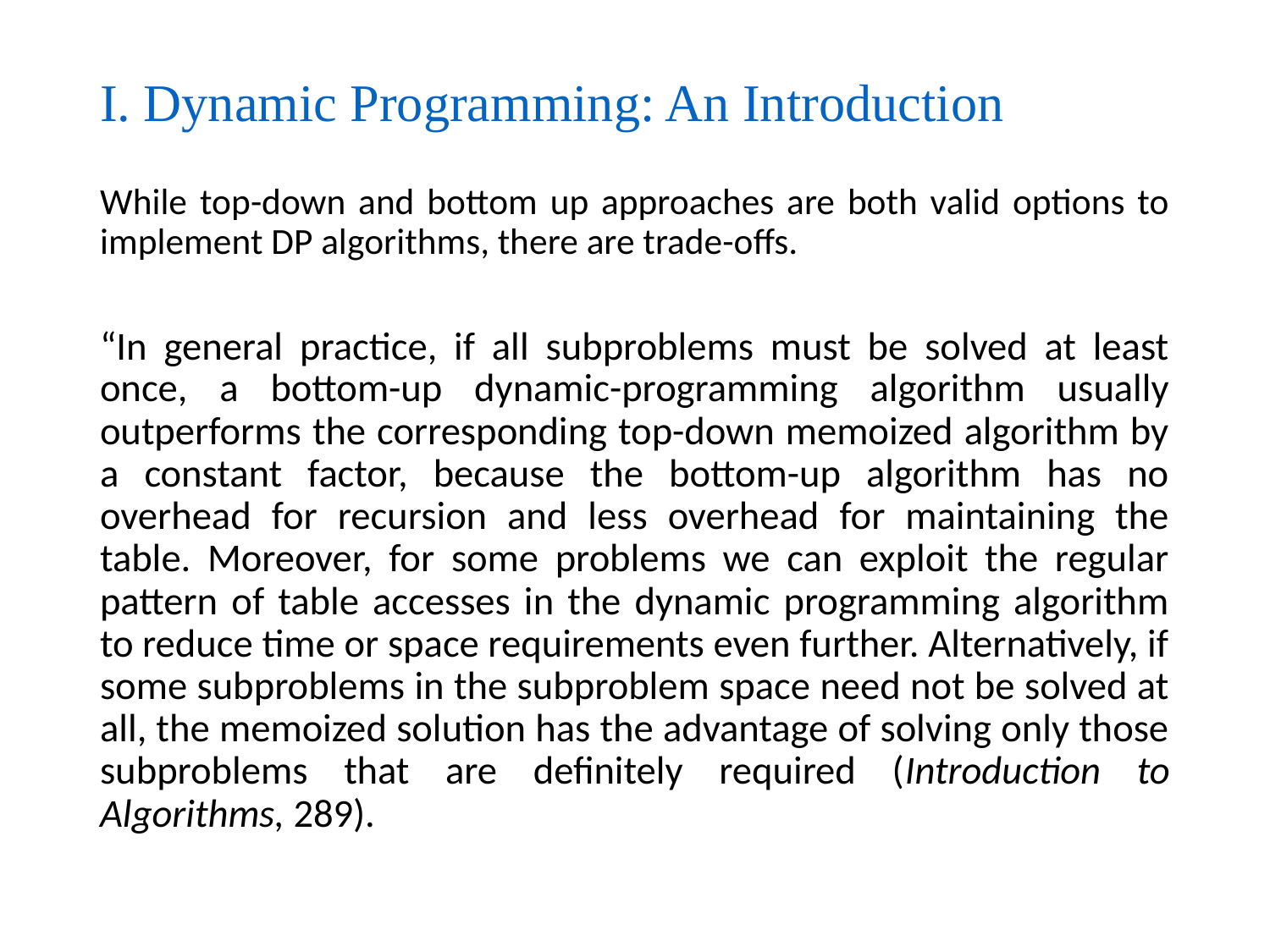

# I. Dynamic Programming: An Introduction
While top-down and bottom up approaches are both valid options to implement DP algorithms, there are trade-offs.

“In general practice, if all subproblems must be solved at least once, a bottom-up dynamic-programming algorithm usually outperforms the corresponding top-down memoized algorithm by a constant factor, because the bottom-up algorithm has no overhead for recursion and less overhead for maintaining the table. Moreover, for some problems we can exploit the regular pattern of table accesses in the dynamic programming algorithm to reduce time or space requirements even further. Alternatively, if some subproblems in the subproblem space need not be solved at all, the memoized solution has the advantage of solving only those subproblems that are definitely required (Introduction to Algorithms, 289).